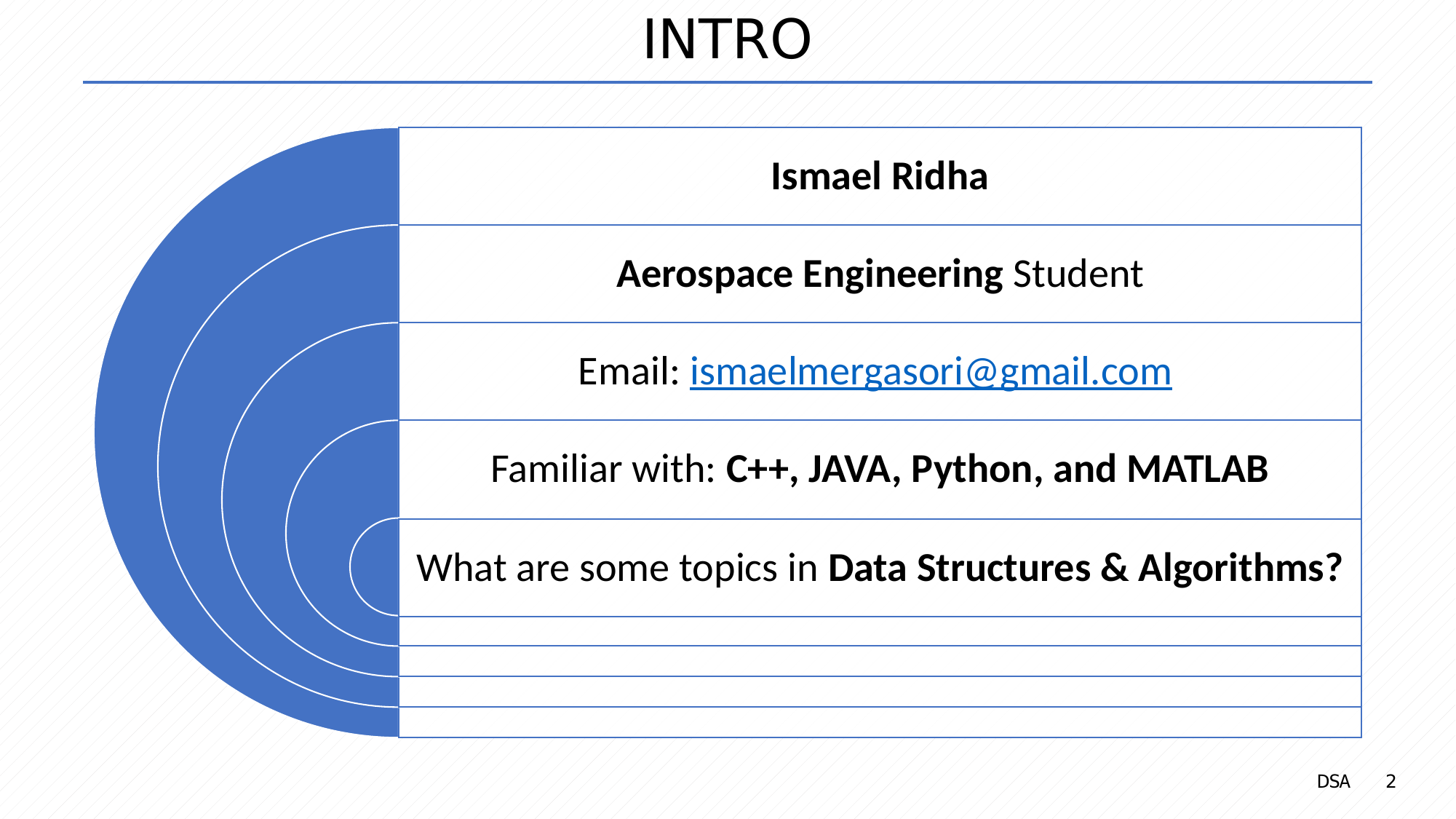

# INTRO
Ismael Ridha
Aerospace Engineering Student
Email: ismaelmergasori@gmail.com
Familiar with: C++, JAVA, Python, and MATLAB
What are some topics in Data Structures & Algorithms?
2
DSA